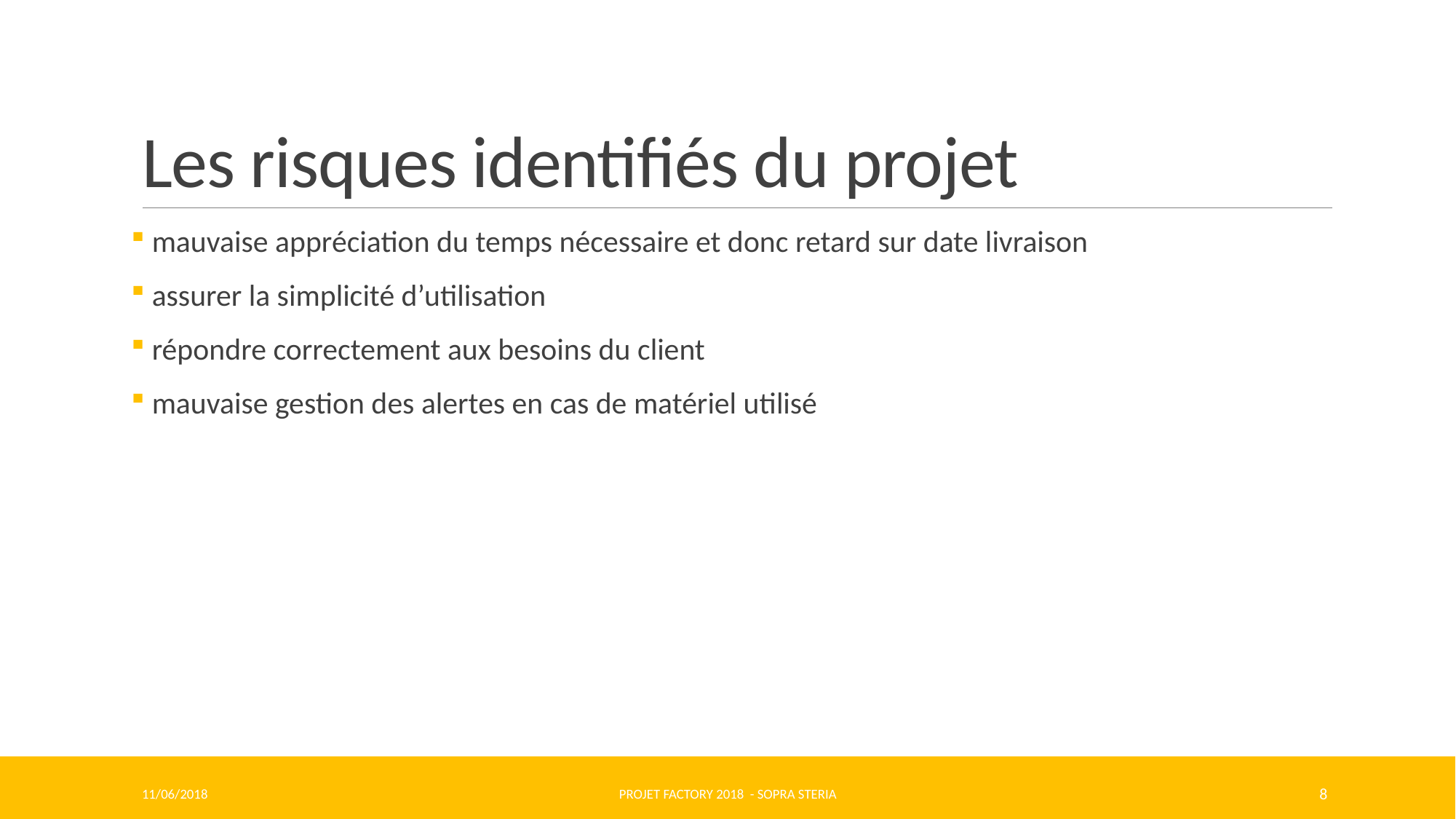

# Les risques identifiés du projet
 mauvaise appréciation du temps nécessaire et donc retard sur date livraison
 assurer la simplicité d’utilisation
 répondre correctement aux besoins du client
 mauvaise gestion des alertes en cas de matériel utilisé

11/06/2018
Projet Factory 2018  - SOPRA STERIA
8